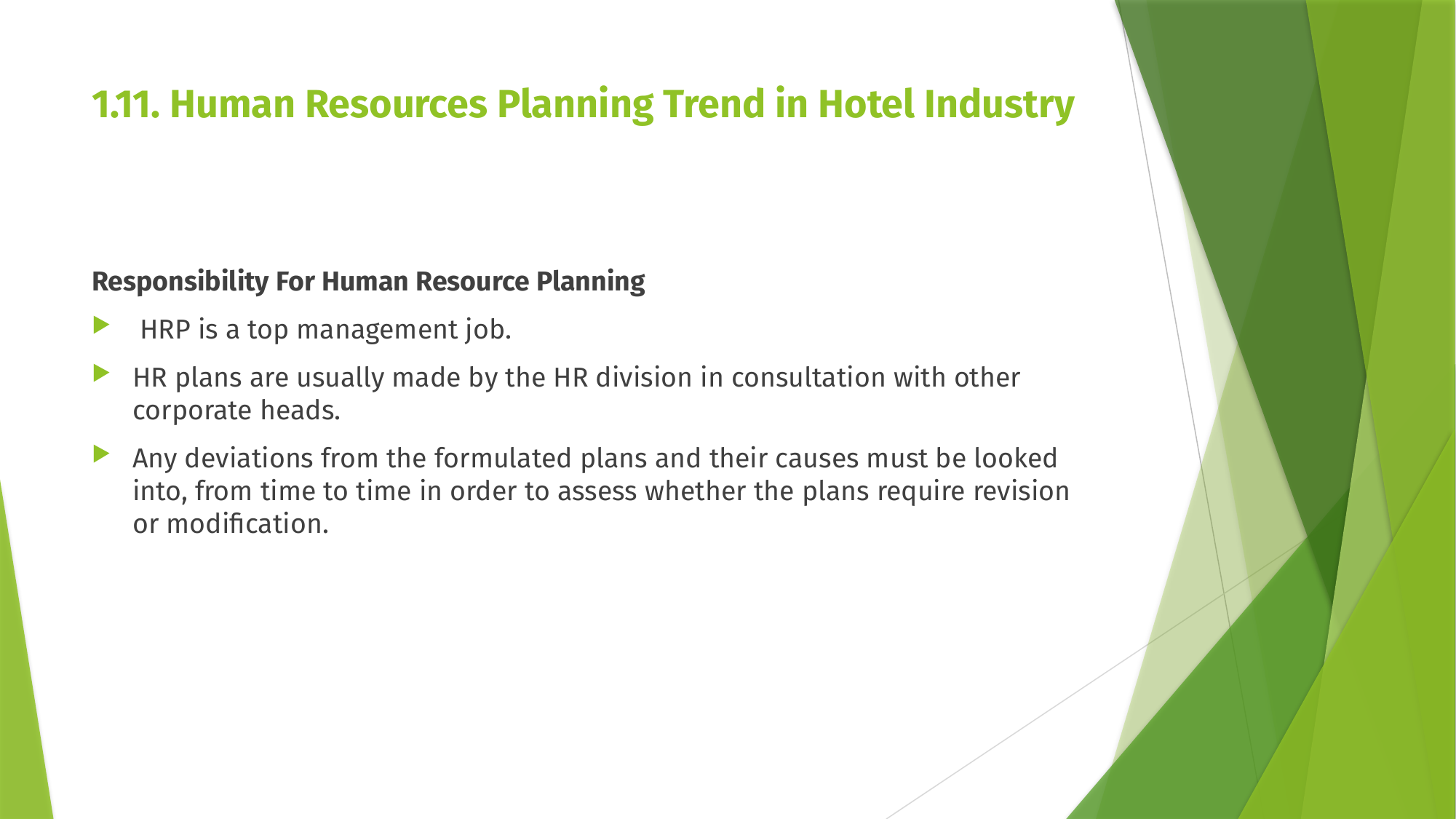

# 1.11. Human Resources Planning Trend in Hotel Industry
Responsibility For Human Resource Planning
 HRP is a top management job.
HR plans are usually made by the HR division in consultation with other corporate heads.
Any deviations from the formulated plans and their causes must be looked into, from time to time in order to assess whether the plans require revision or modification.